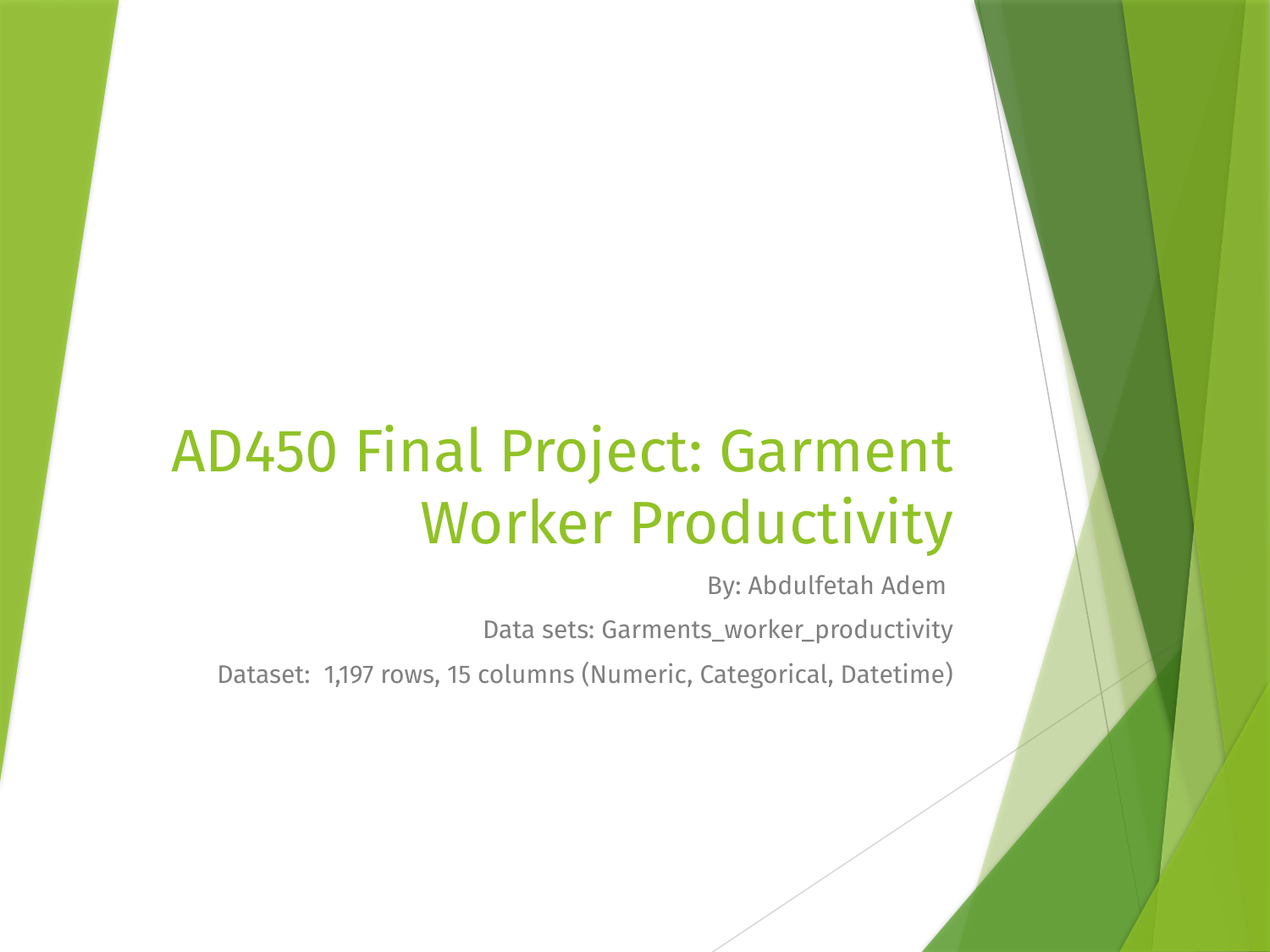

# AD450 Final Project: Garment Worker Productivity
By: Abdulfetah Adem
Data sets: Garments_worker_productivity
Dataset:  1,197 rows, 15 columns (Numeric, Categorical, Datetime)